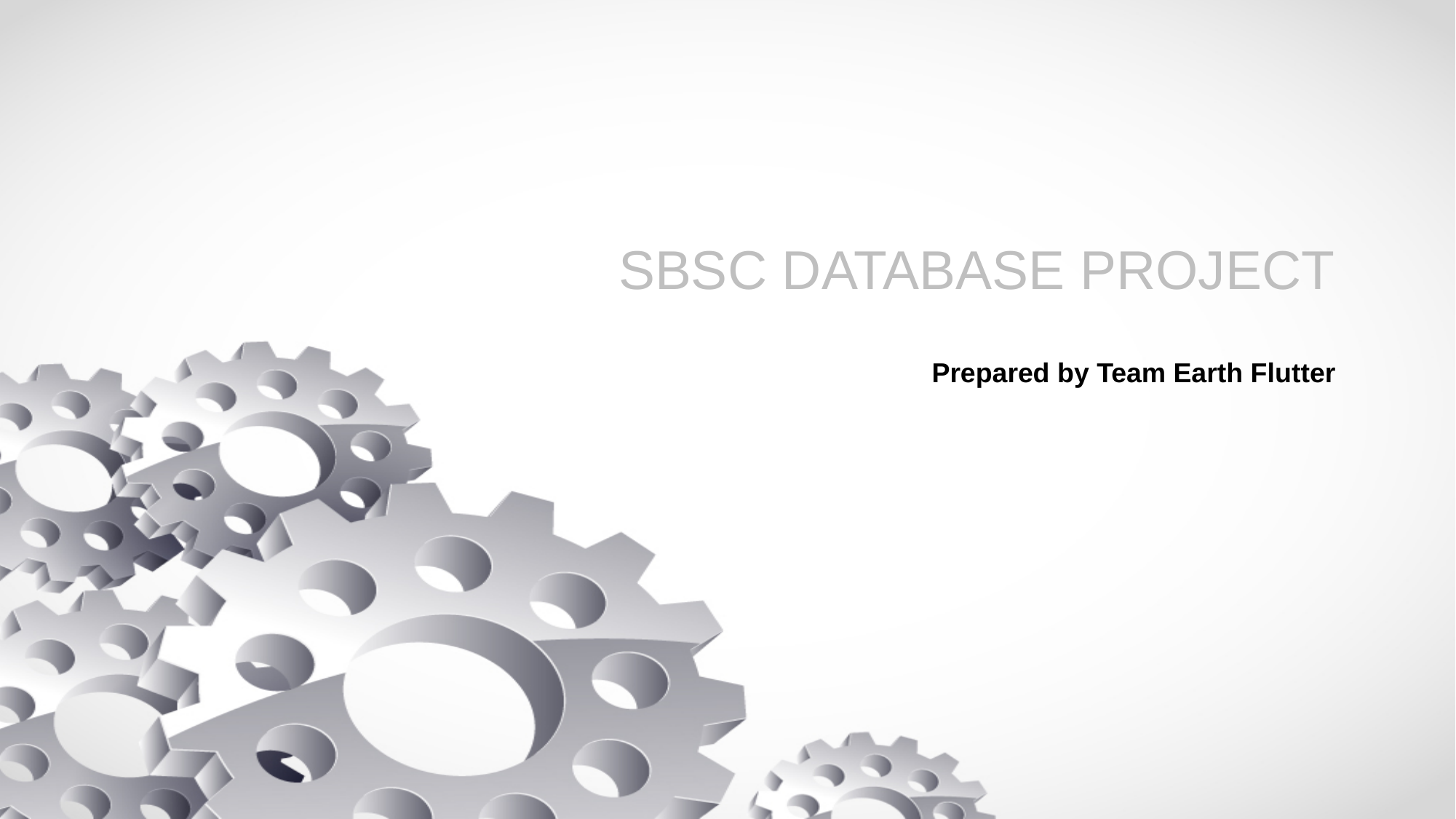

# SBSC DATABASE PROJECT
Prepared by Team Earth Flutter